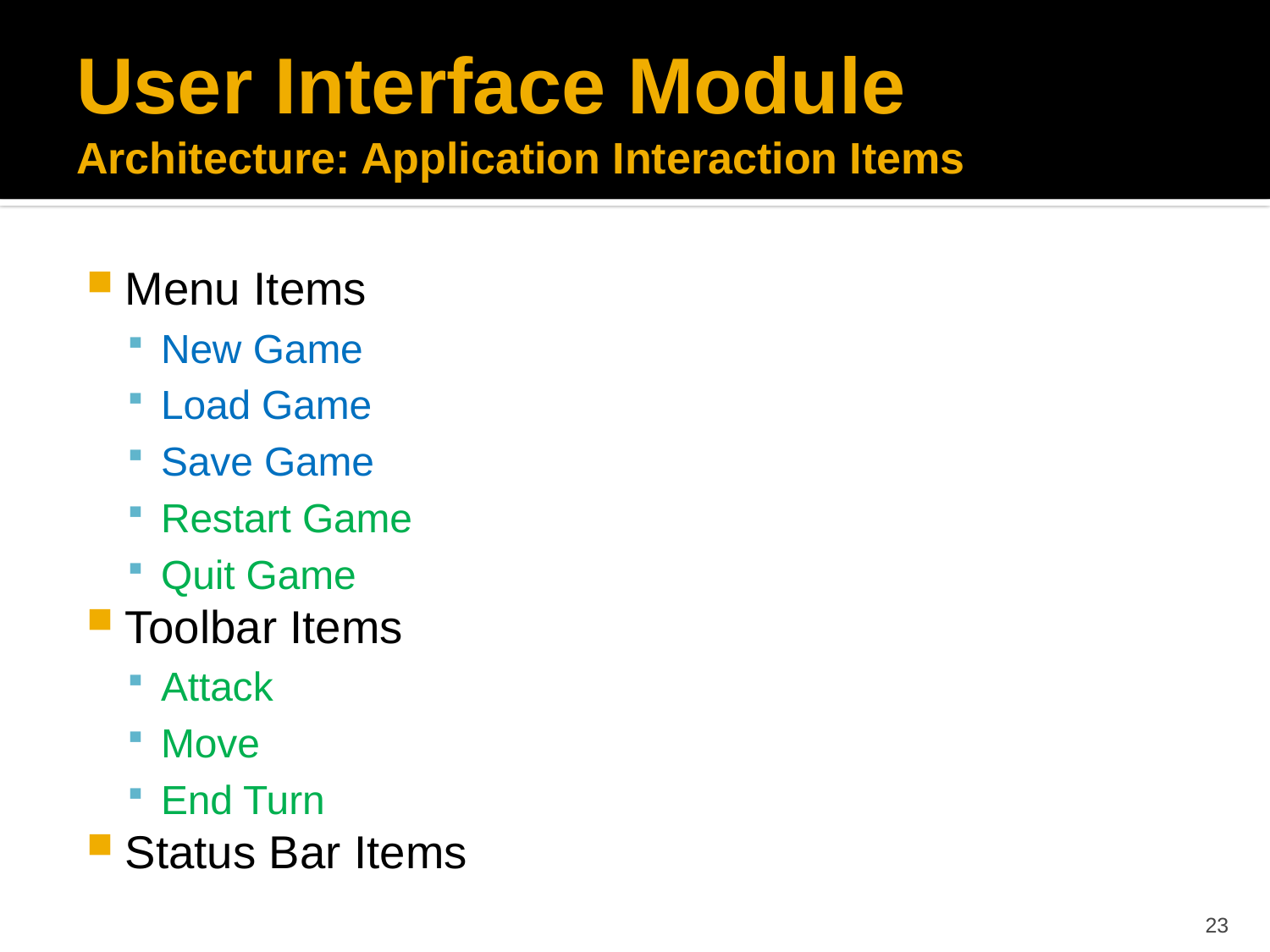

# User Interface Module Architecture: Application Interaction Items
Menu Items
New Game
Load Game
Save Game
Restart Game
Quit Game
Toolbar Items
Attack
Move
End Turn
Status Bar Items
23